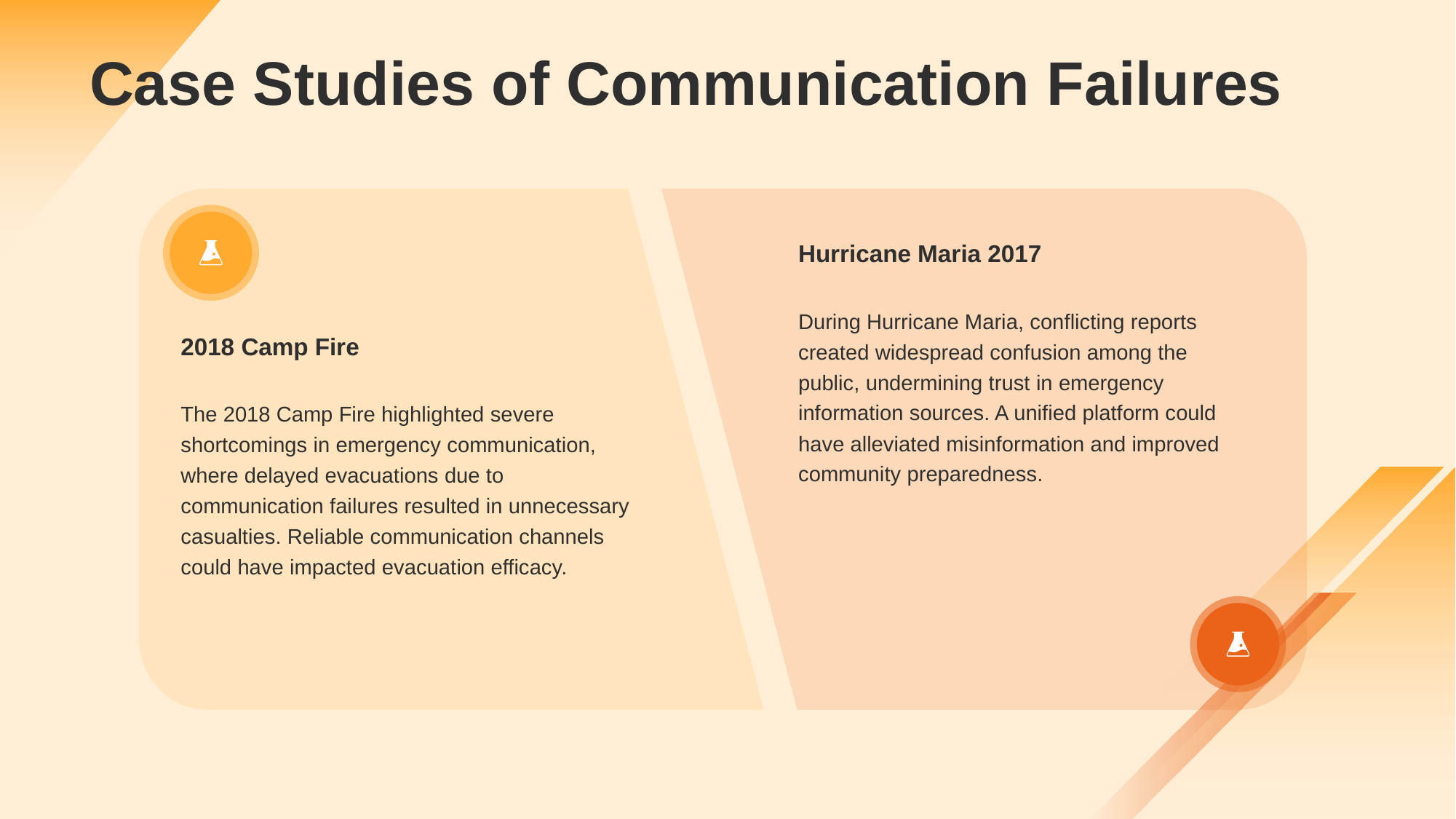

# Case Studies of Communication Failures

Hurricane Maria 2017

During Hurricane Maria, conflicting reports created widespread confusion among the public, undermining trust in emergency information sources. A unified platform could have alleviated misinformation and improved community preparedness.
2018 Camp Fire
The 2018 Camp Fire highlighted severe shortcomings in emergency communication, where delayed evacuations due to communication failures resulted in unnecessary casualties. Reliable communication channels could have impacted evacuation efficacy.